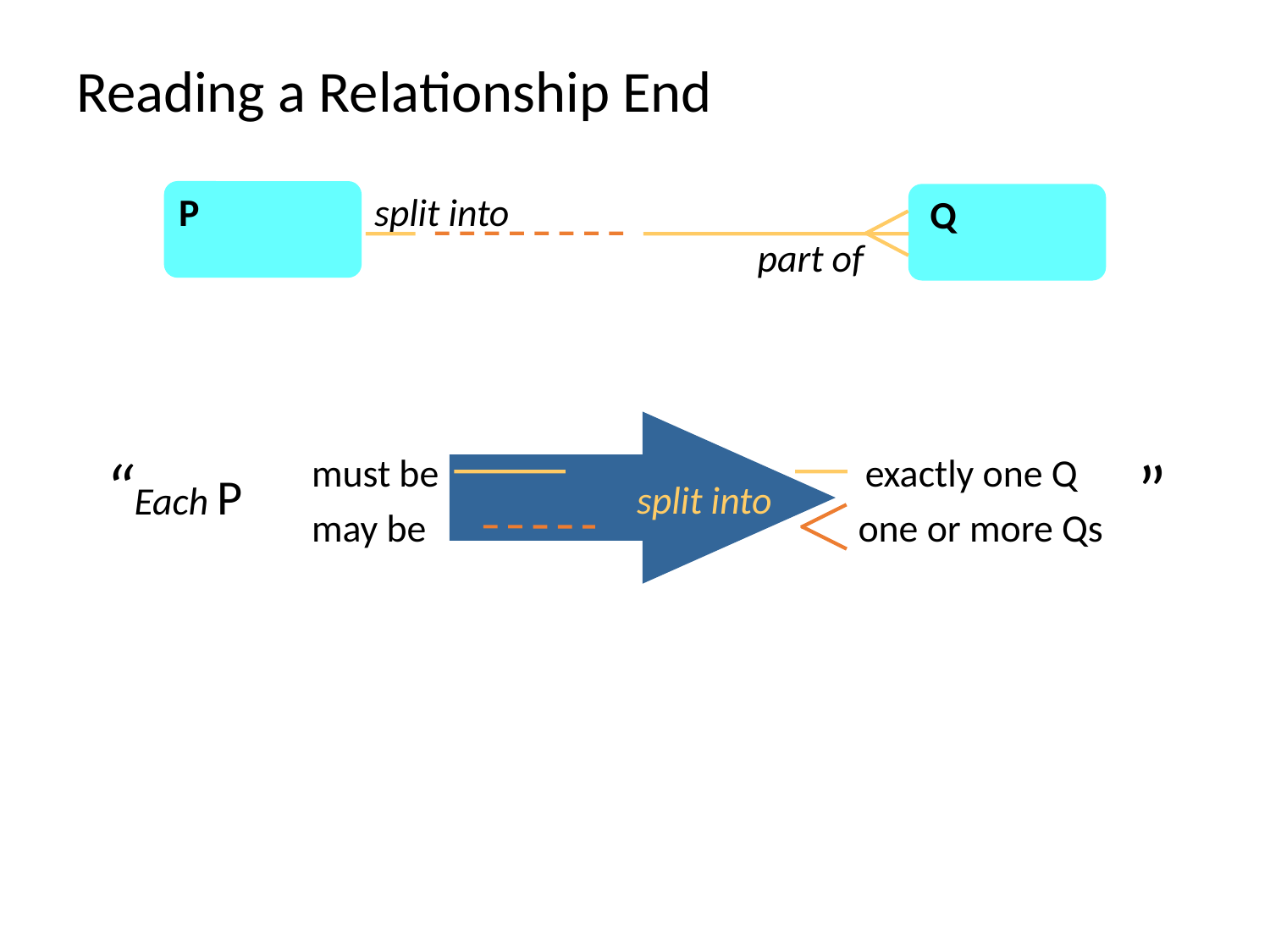

# Reading a Relationship End

P
split into

Q

part of

must be

exactly one Q

“Each P
”
split into
may be
one or more Qs